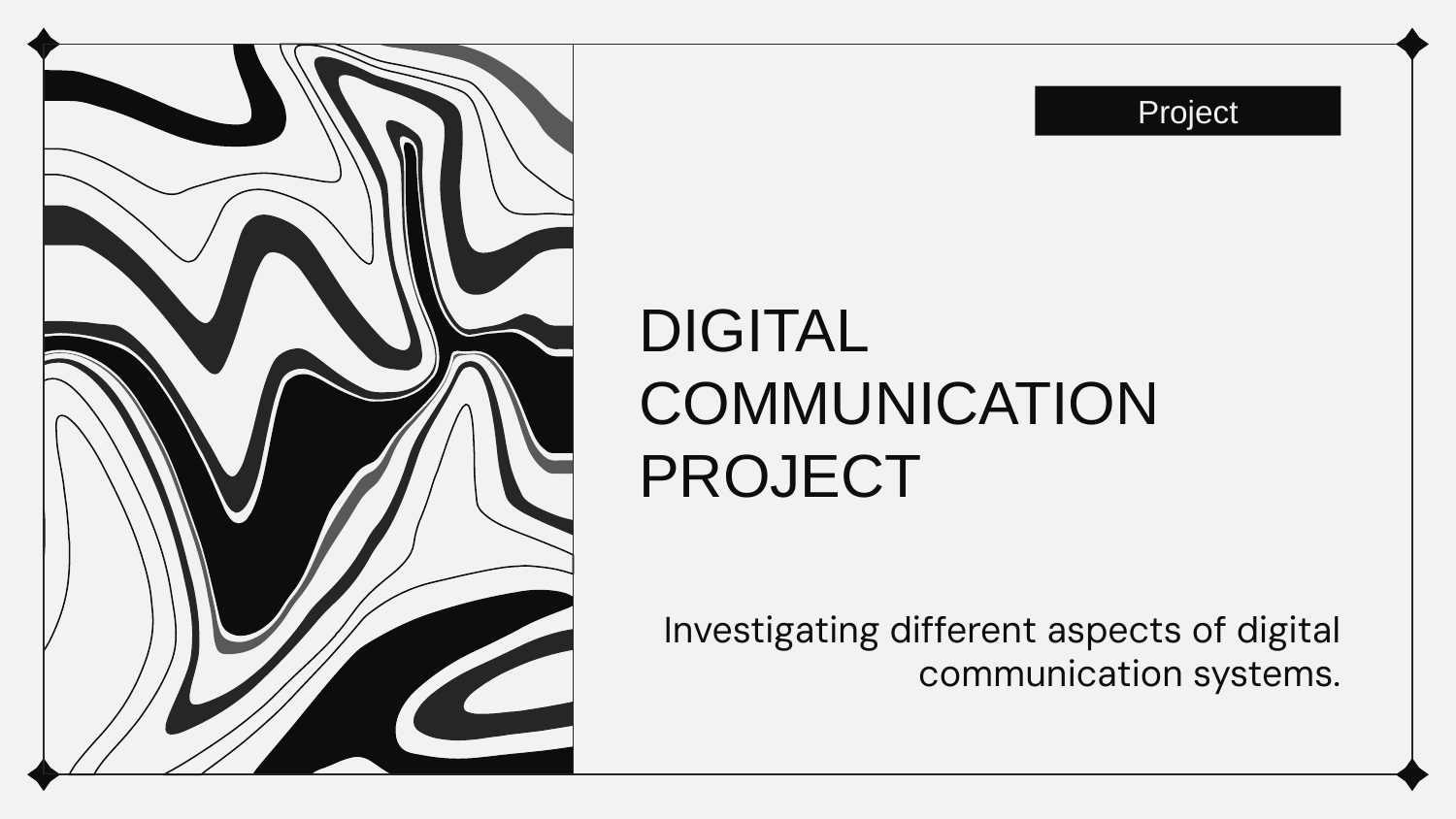

Project
# DIGITAL COMMUNICATION PROJECT
Investigating different aspects of digital communication systems.